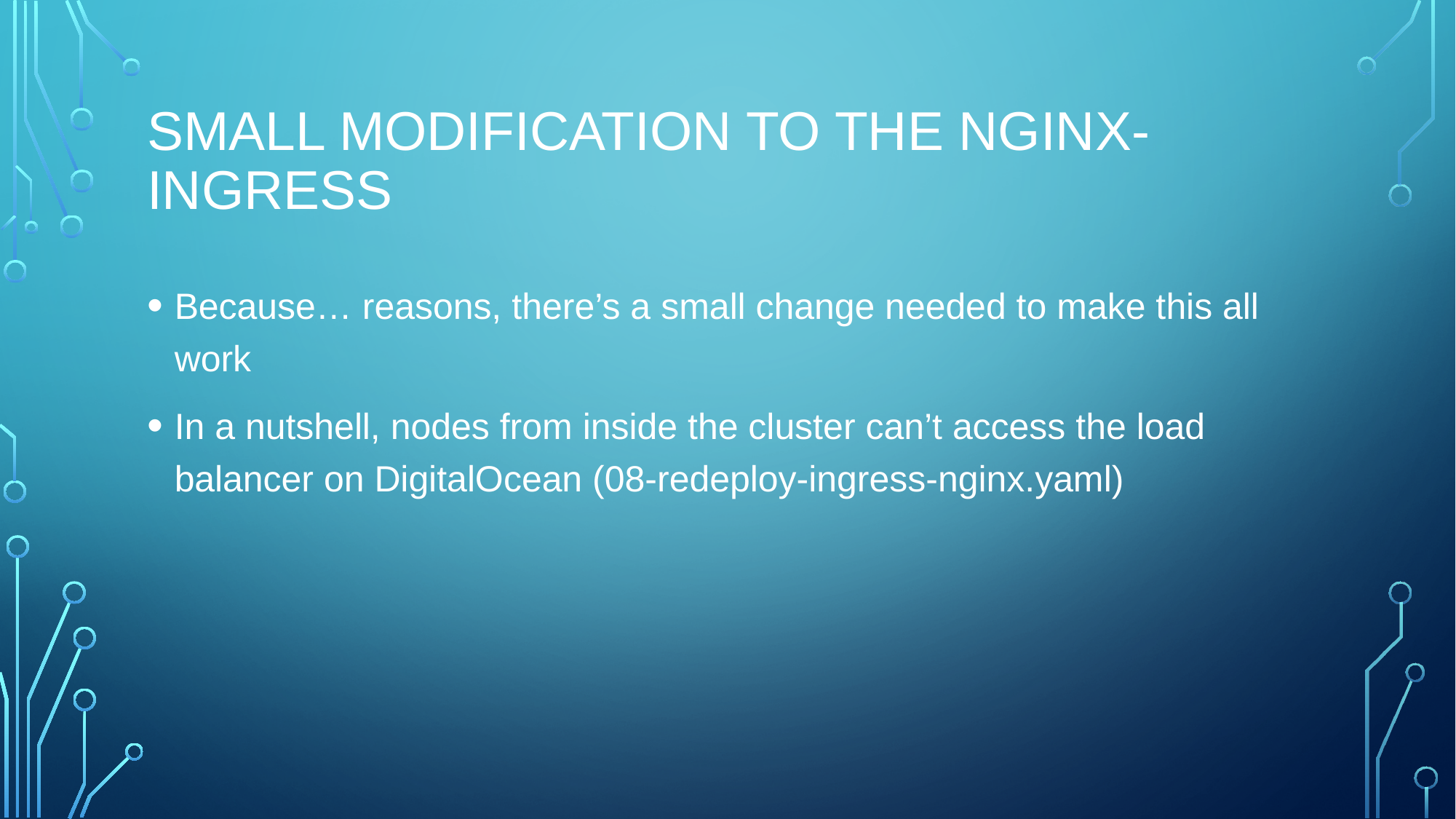

# Small modification to the nginx-Ingress
Because… reasons, there’s a small change needed to make this all work
In a nutshell, nodes from inside the cluster can’t access the load balancer on DigitalOcean (08-redeploy-ingress-nginx.yaml)